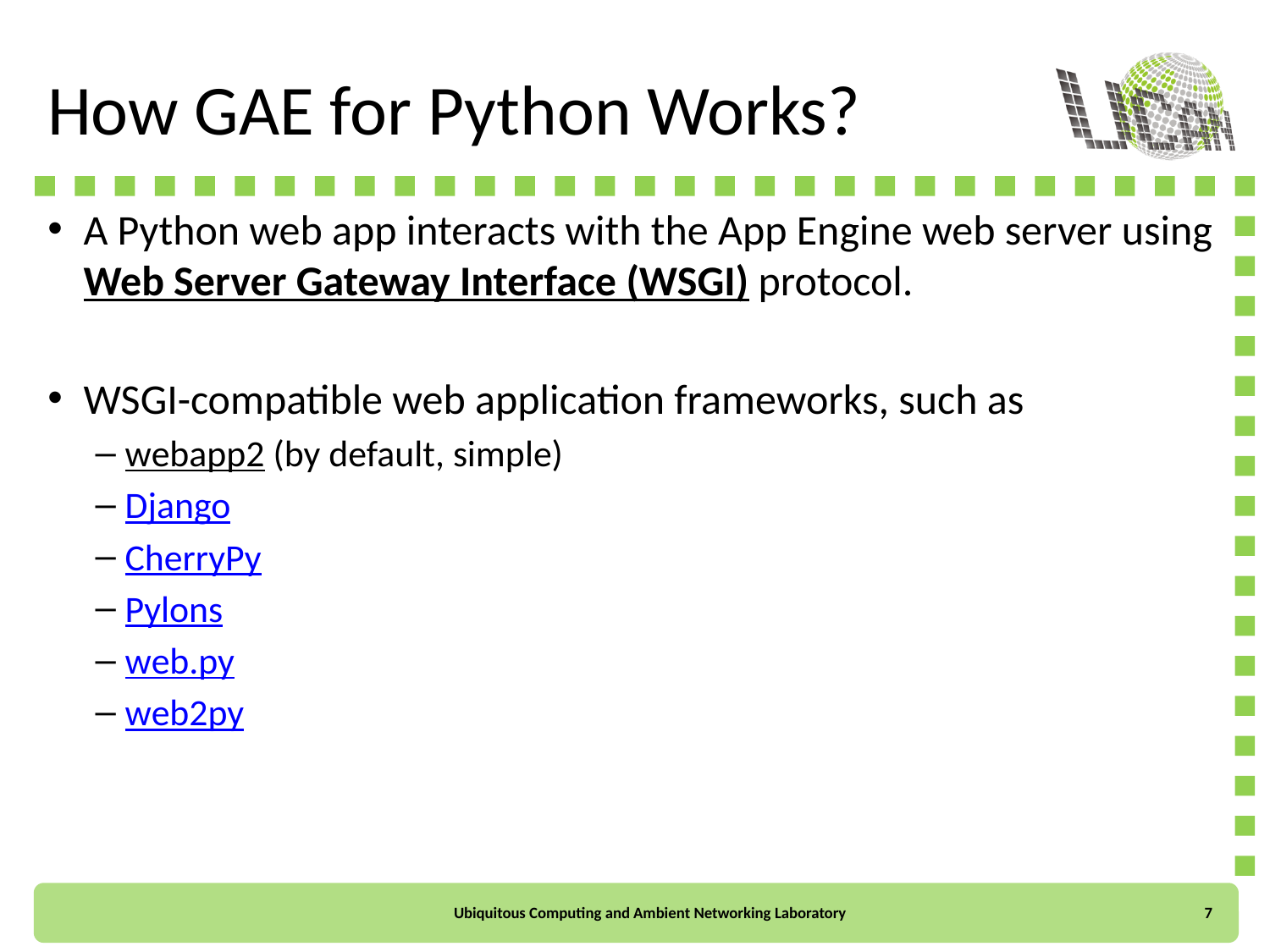

# How GAE for Python Works?
A Python web app interacts with the App Engine web server using Web Server Gateway Interface (WSGI) protocol.

WSGI-compatible web application frameworks, such as
webapp2 (by default, simple)
Django
CherryPy
Pylons
web.py
web2py
7
Ubiquitous Computing and Ambient Networking Laboratory